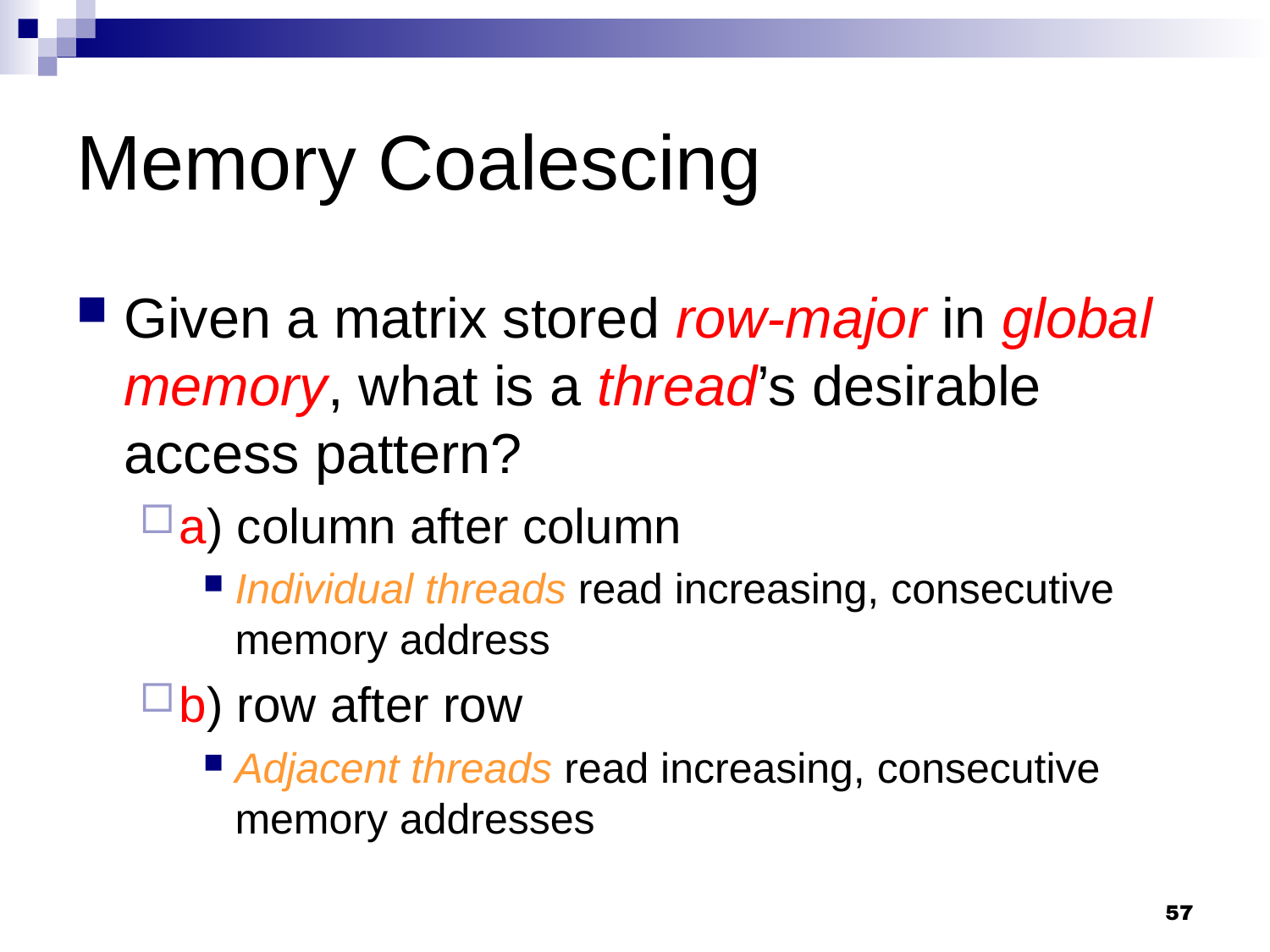

# Memory Coalescing
Given a matrix stored row-major in global memory, what is a thread’s desirable access pattern?
a) column after column
Individual threads read increasing, consecutive memory address
b) row after row
Adjacent threads read increasing, consecutive memory addresses
57